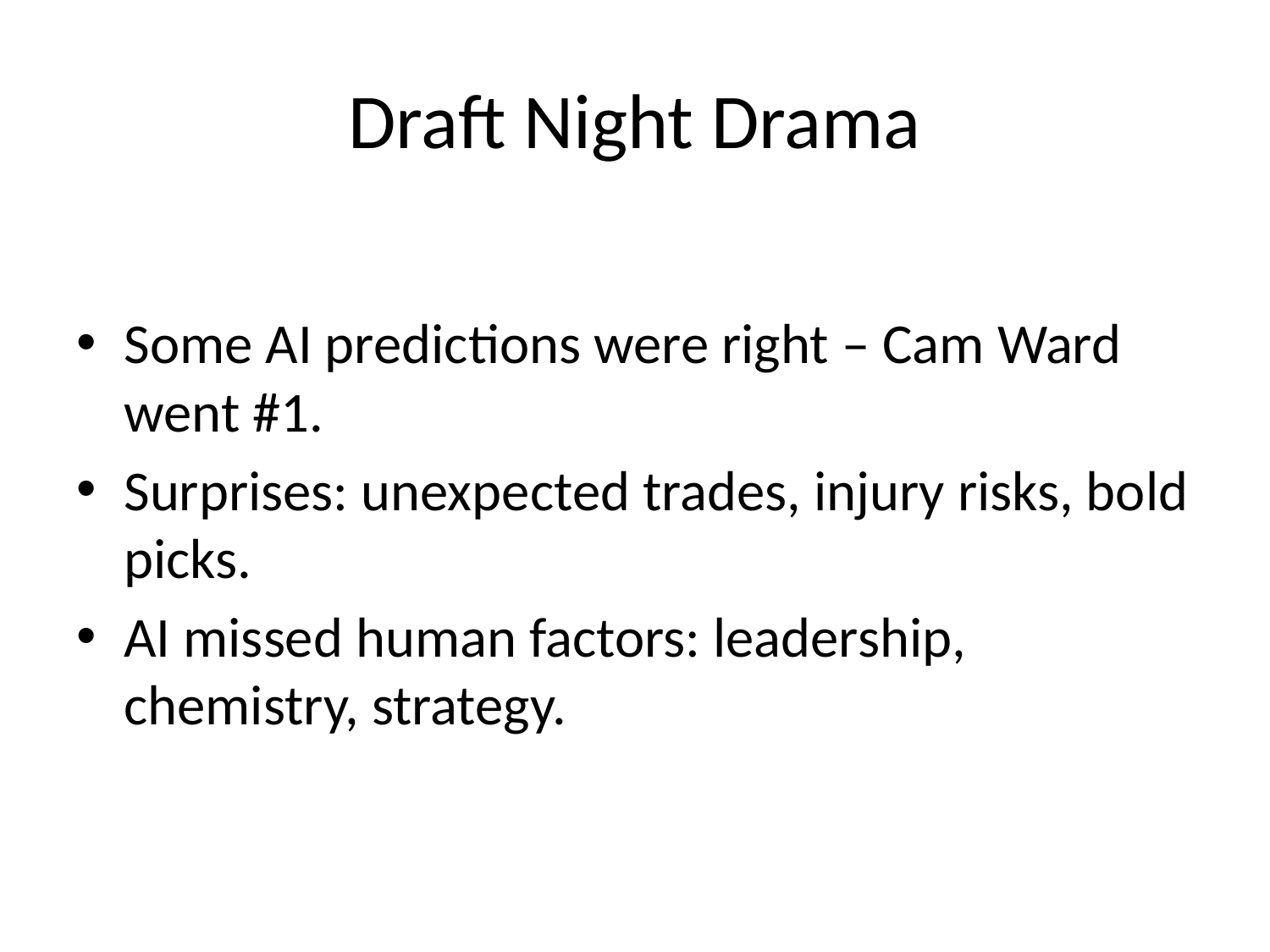

# Draft Night Drama

Some AI predictions were right – Cam Ward went #1.
Surprises: unexpected trades, injury risks, bold picks.
AI missed human factors: leadership, chemistry, strategy.